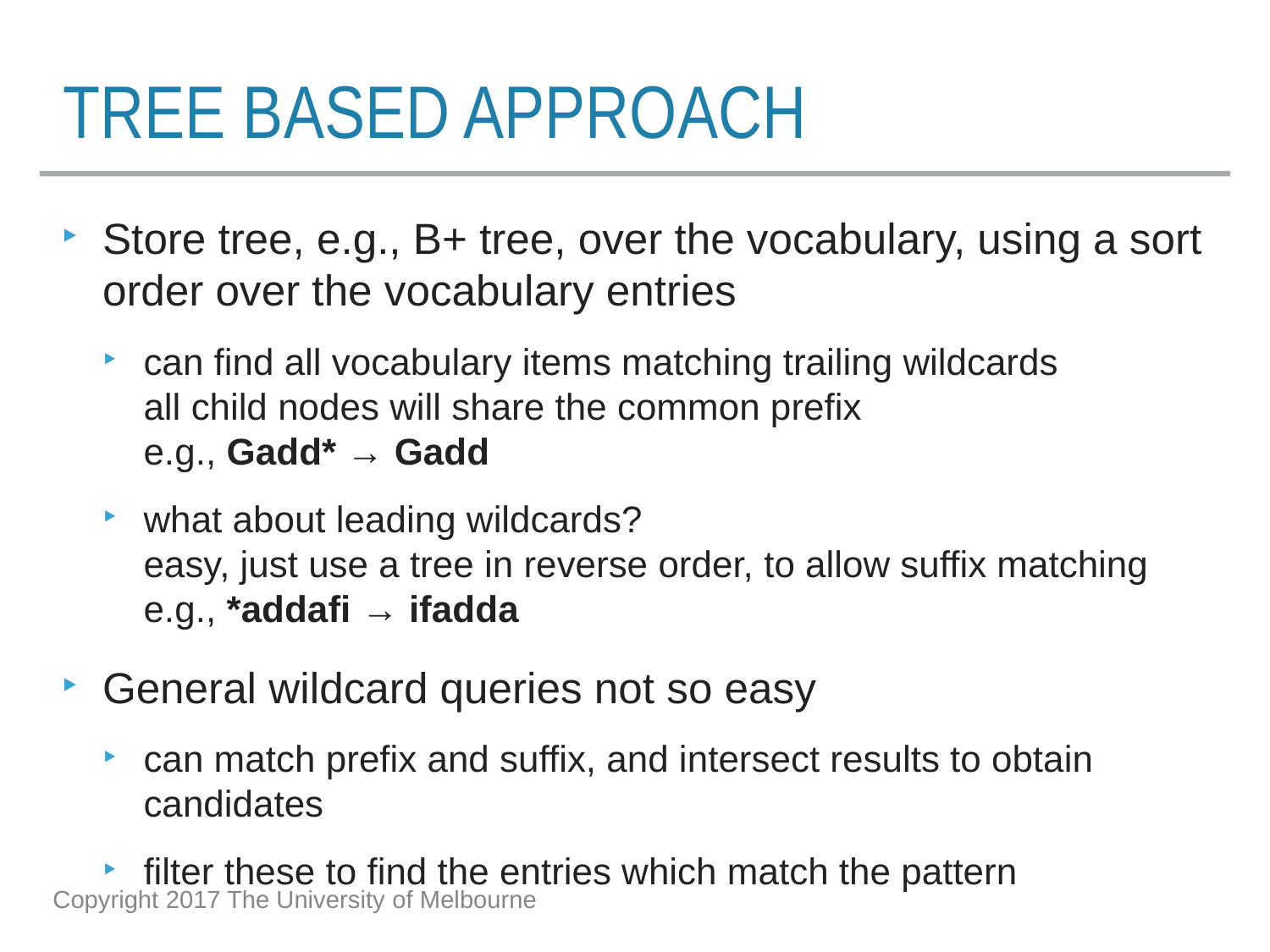

# Tree based approach
Store tree, e.g., B+ tree, over the vocabulary, using a sort order over the vocabulary entries
can find all vocabulary items matching trailing wildcards
all child nodes will share the common prefix
e.g., Gadd* → Gadd
what about leading wildcards?
easy, just use a tree in reverse order, to allow suffix matching
e.g., *addafi → ifadda
General wildcard queries not so easy
can match prefix and suffix, and intersect results to obtain candidates
filter these to find the entries which match the pattern